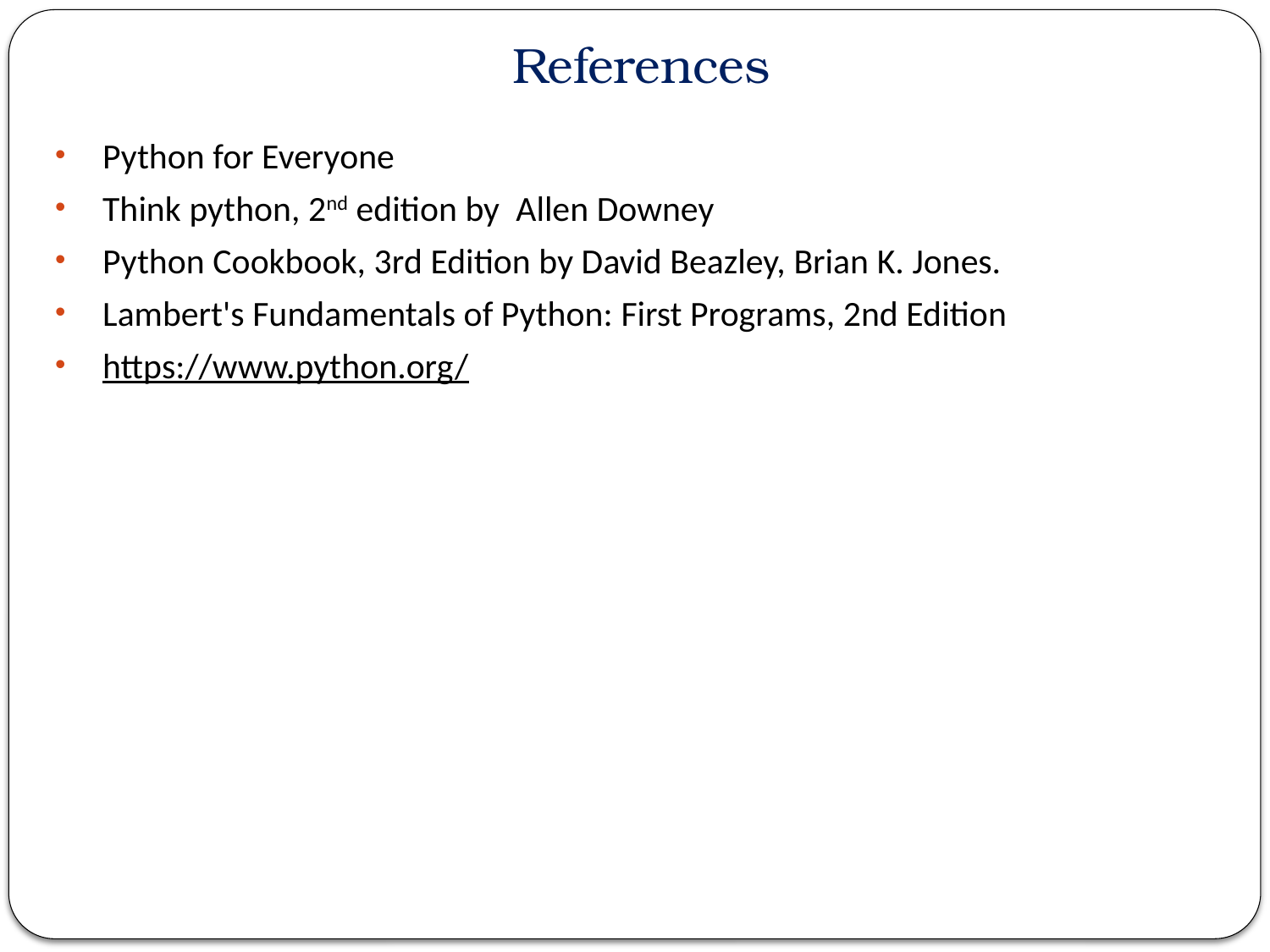

# References
Python for Everyone
Think python, 2nd edition by  Allen Downey
Python Cookbook, 3rd Edition by David Beazley, Brian K. Jones.
Lambert's Fundamentals of Python: First Programs, 2nd Edition
https://www.python.org/